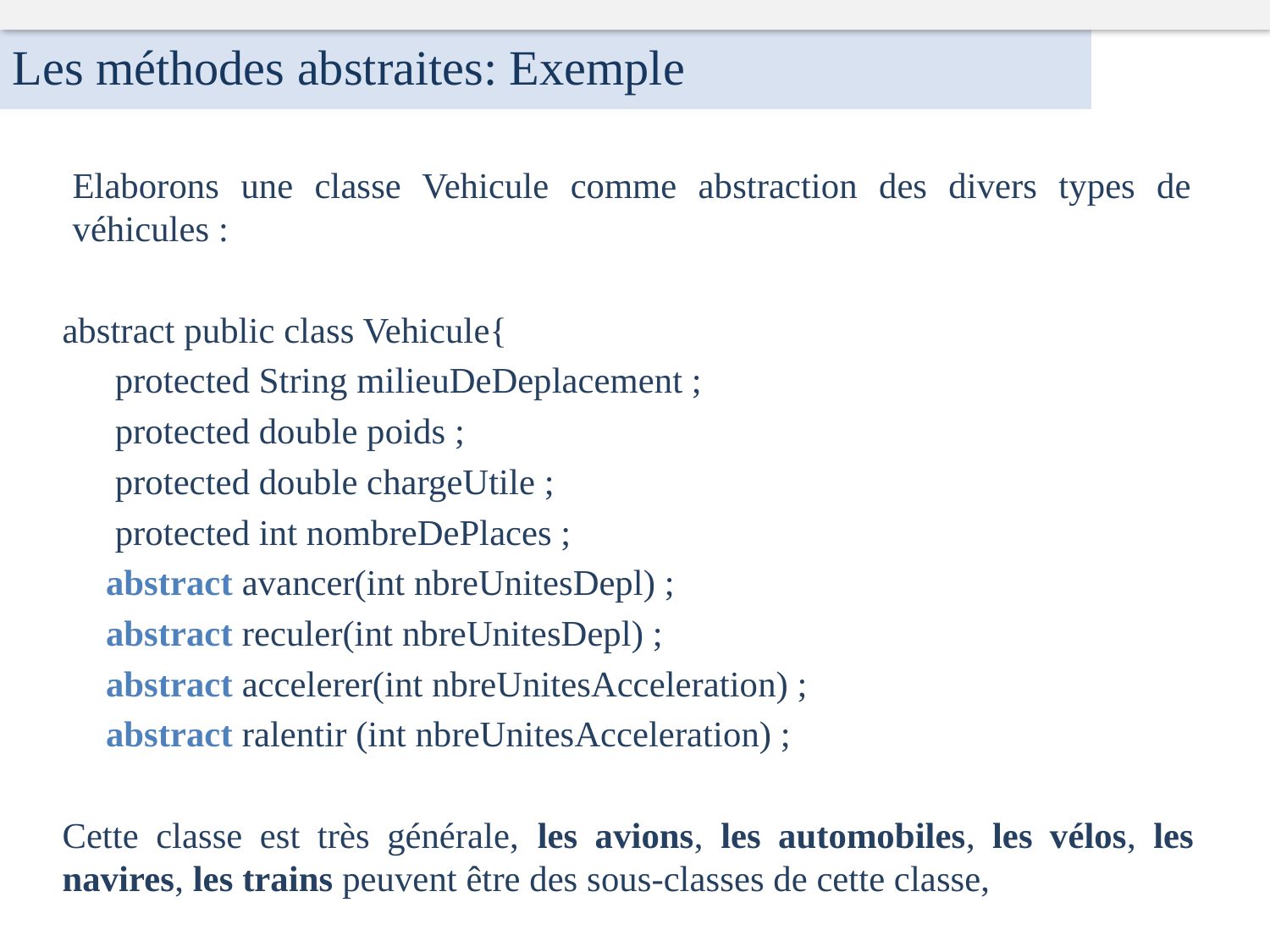

Les méthodes abstraites: Exemple
	Elaborons une classe Vehicule comme abstraction des divers types de véhicules :

abstract public class Vehicule{
		 protected String milieuDeDeplacement ;
		 protected double poids ;
		 protected double chargeUtile ;
		 protected int nombreDePlaces ;
		abstract avancer(int nbreUnitesDepl) ;
		abstract reculer(int nbreUnitesDepl) ;
		abstract accelerer(int nbreUnitesAcceleration) ;
		abstract ralentir (int nbreUnitesAcceleration) ;

Cette classe est très générale, les avions, les automobiles, les vélos, les navires, les trains peuvent être des sous-classes de cette classe,